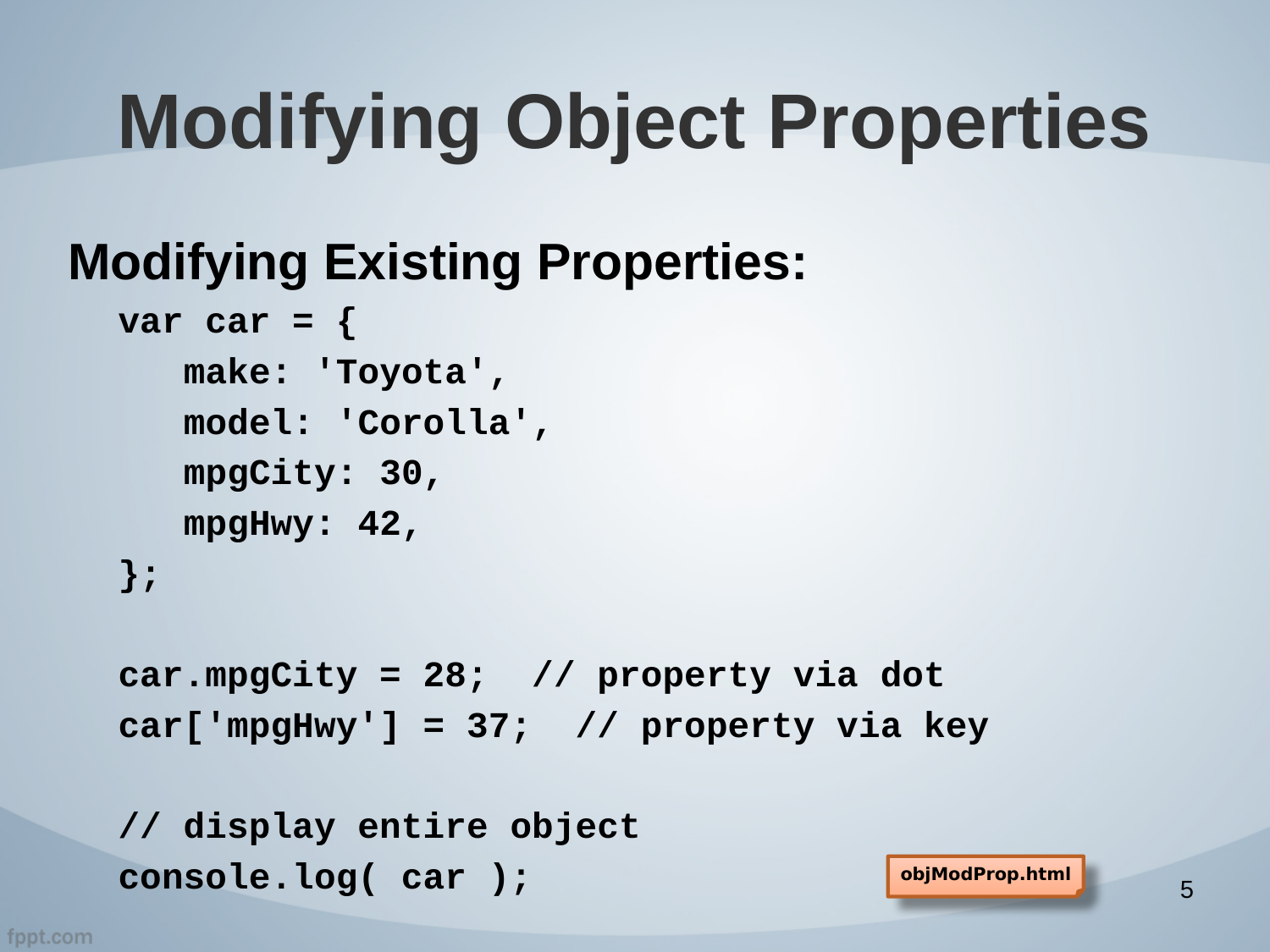

# Modifying Object Properties
Modifying Existing Properties:
var car = {
   make: 'Toyota',
   model: 'Corolla',
   mpgCity: 30,
   mpgHwy: 42,
};

car.mpgCity = 28;  // property via dot
car['mpgHwy'] = 37;  // property via key

// display entire object
console.log( car );
objModProp.html
5